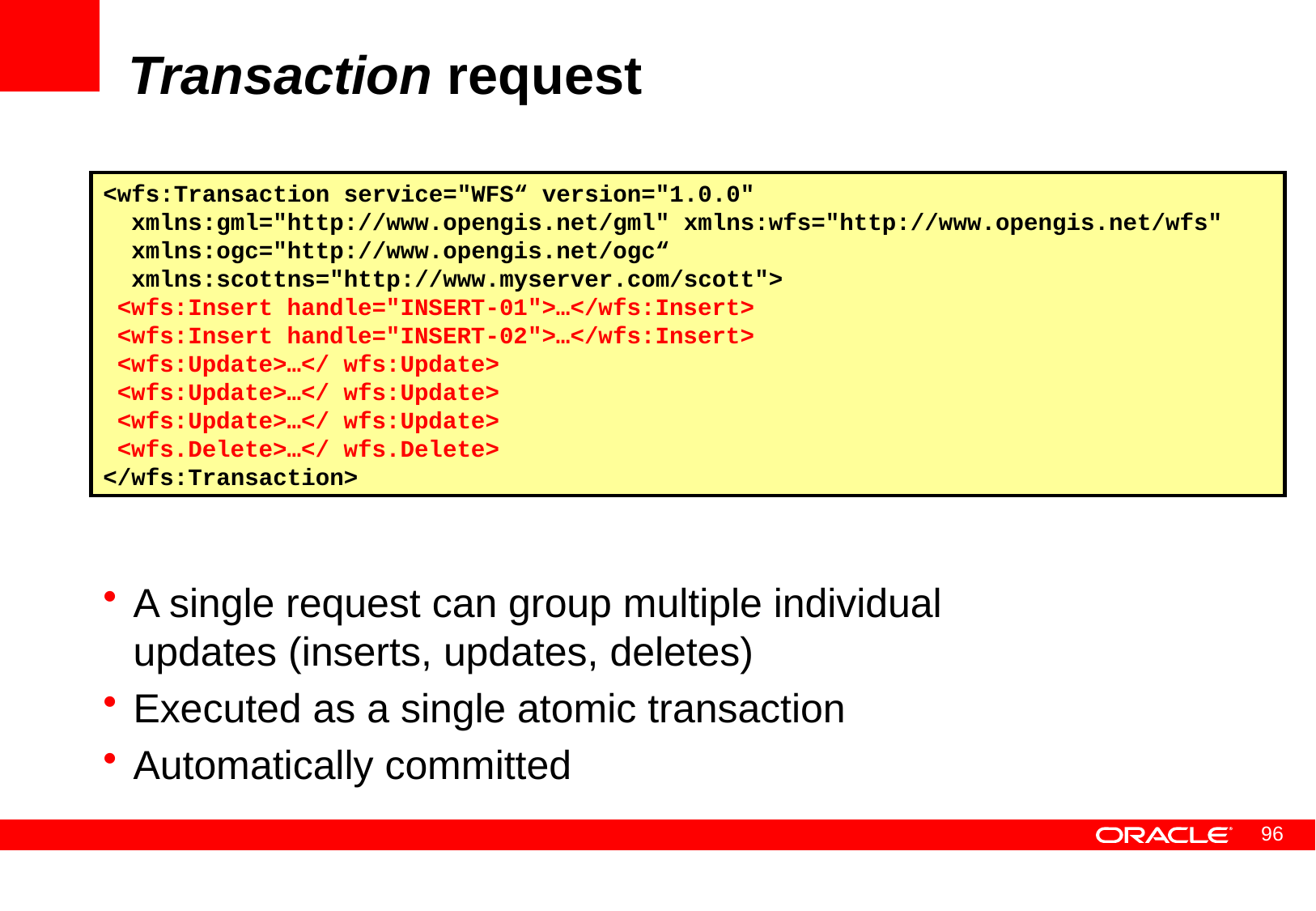

# Transaction request
<wfs:Transaction service="WFS“ version="1.0.0"
  xmlns:gml="http://www.opengis.net/gml" xmlns:wfs="http://www.opengis.net/wfs"
  xmlns:ogc="http://www.opengis.net/ogc“
  xmlns:scottns="http://www.myserver.com/scott">
 <wfs:Insert handle="INSERT-01">…</wfs:Insert>
 <wfs:Insert handle="INSERT-02">…</wfs:Insert>
 <wfs:Update>…</ wfs:Update>
 <wfs:Update>…</ wfs:Update>
 <wfs:Update>…</ wfs:Update>
 <wfs.Delete>…</ wfs.Delete>
</wfs:Transaction>
A single request can group multiple individual updates (inserts, updates, deletes)
Executed as a single atomic transaction
Automatically committed